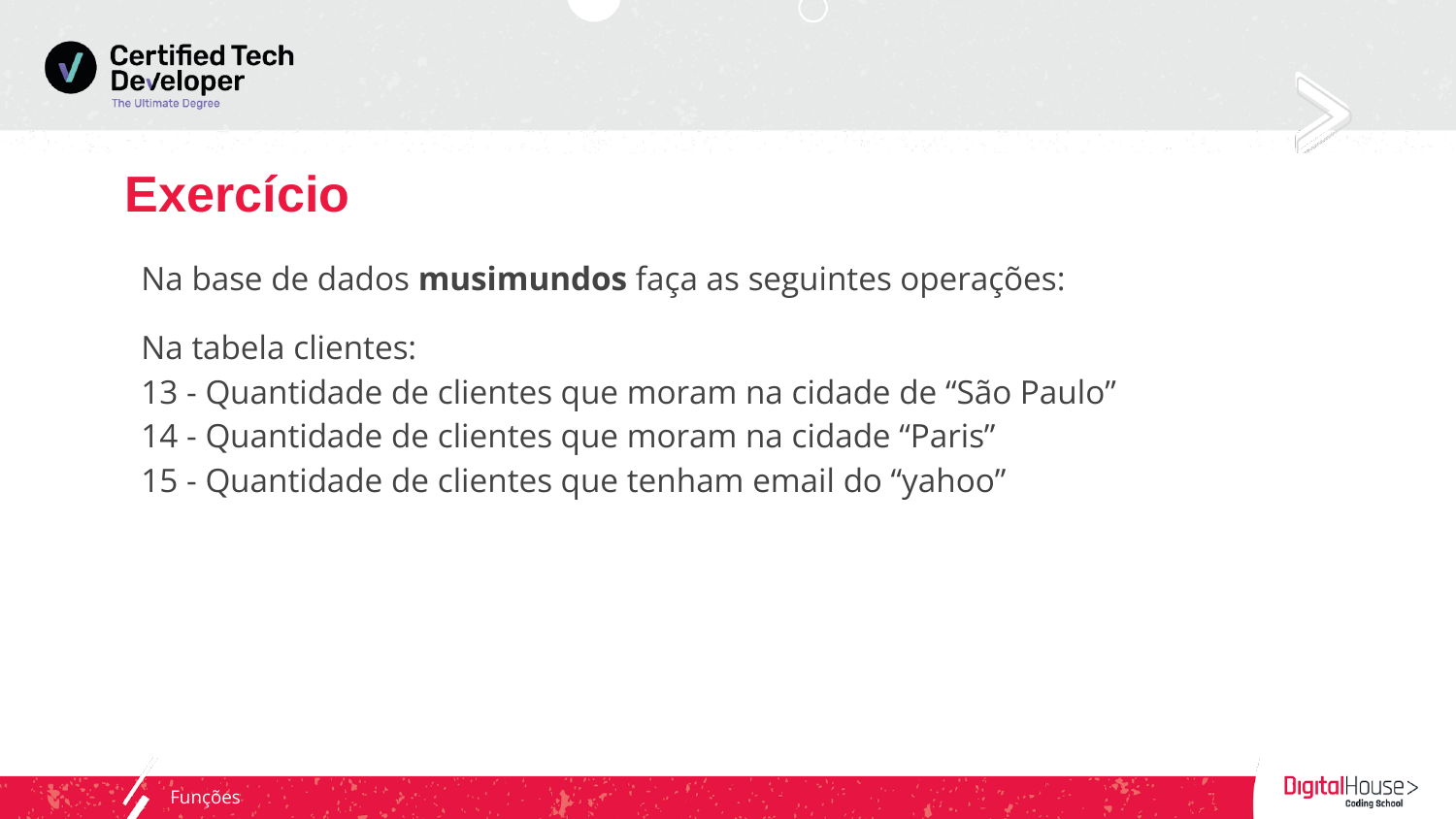

# Exercício
Na base de dados musimundos faça as seguintes operações:
Na tabela clientes:
13 - Quantidade de clientes que moram na cidade de “São Paulo”
14 - Quantidade de clientes que moram na cidade “Paris”
15 - Quantidade de clientes que tenham email do “yahoo”